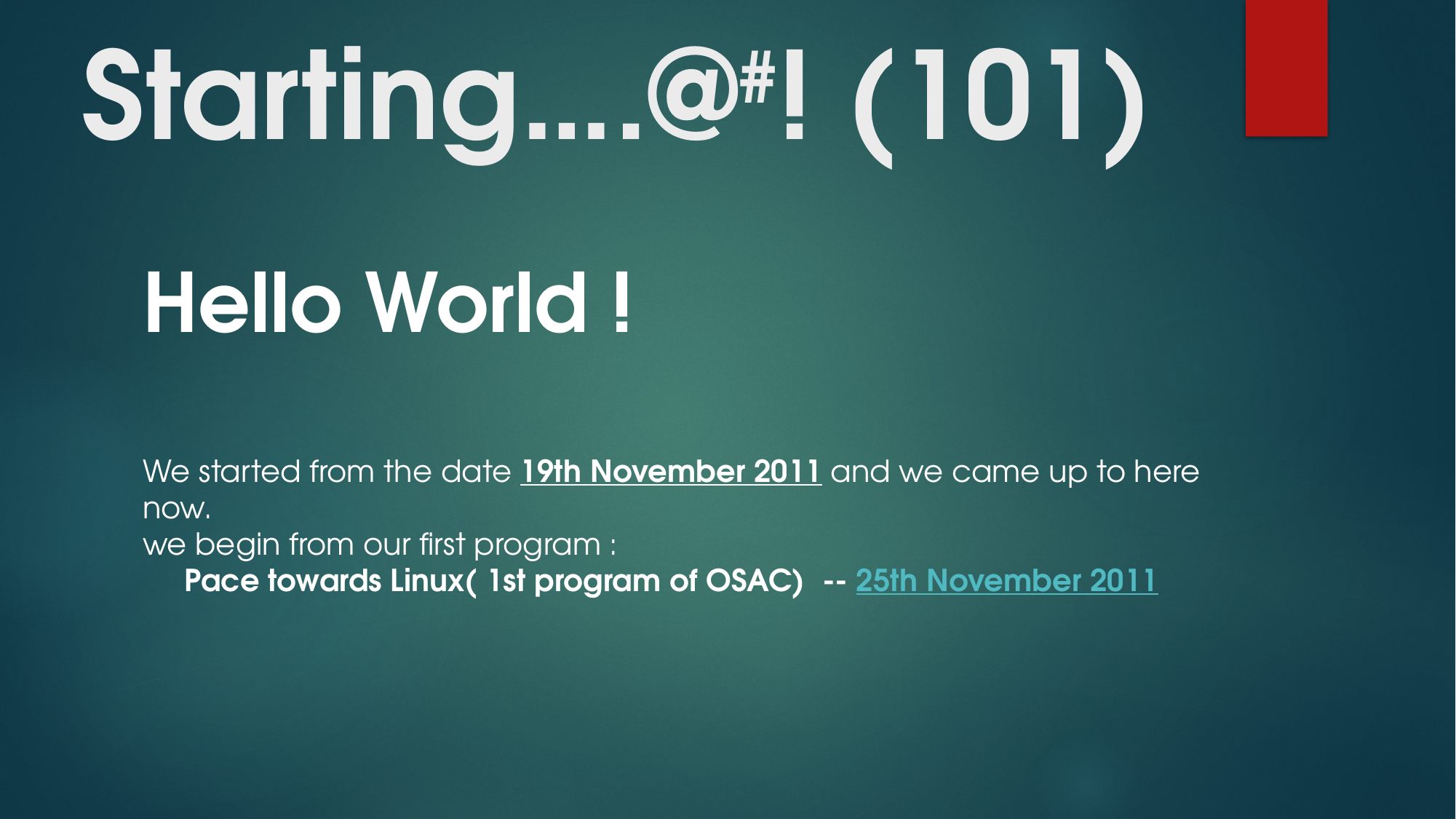

# Starting….@#! (101)
Hello World !

We started from the date 19th November 2011 and we came up to here now.
we begin from our first program :
     Pace towards Linux( 1st program of OSAC)  -- 25th November 2011